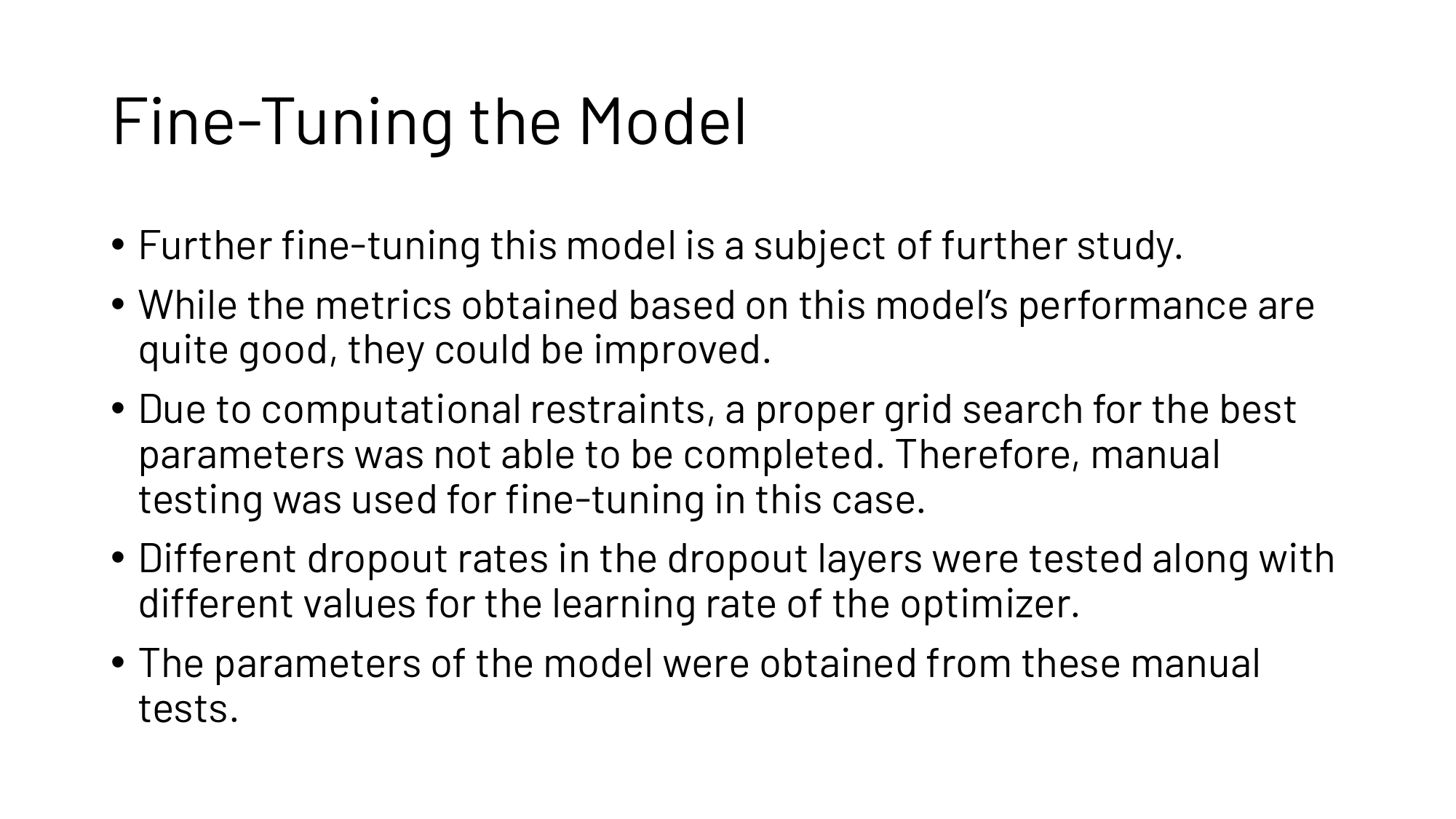

# Fine-Tuning the Model
Further fine-tuning this model is a subject of further study.
While the metrics obtained based on this model’s performance are quite good, they could be improved.
Due to computational restraints, a proper grid search for the best parameters was not able to be completed. Therefore, manual testing was used for fine-tuning in this case.
Different dropout rates in the dropout layers were tested along with different values for the learning rate of the optimizer.
The parameters of the model were obtained from these manual tests.